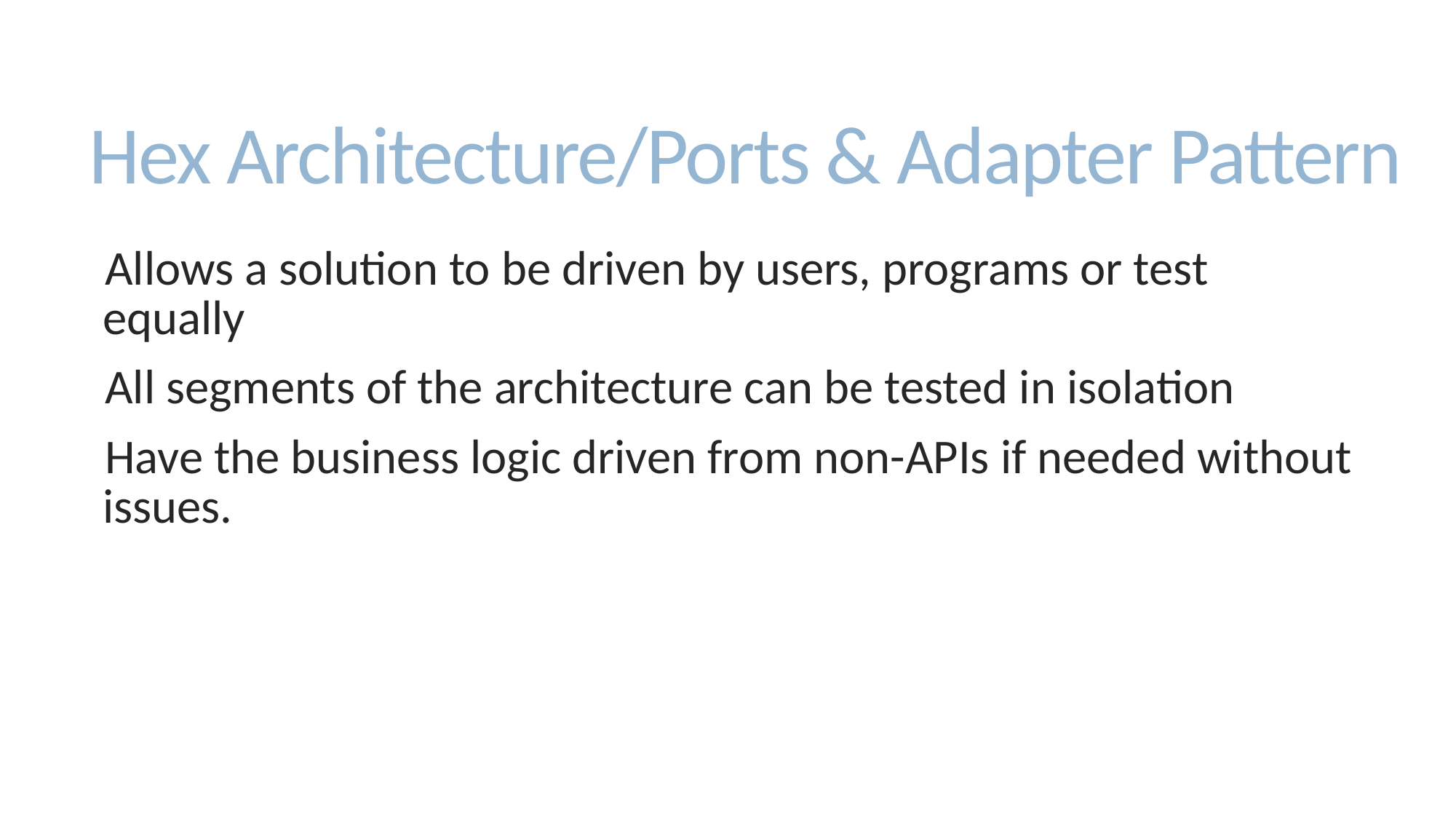

# Hex Architecture/Ports & Adapter Pattern
Allows a solution to be driven by users, programs or test equally
All segments of the architecture can be tested in isolation
Have the business logic driven from non-APIs if needed without issues.